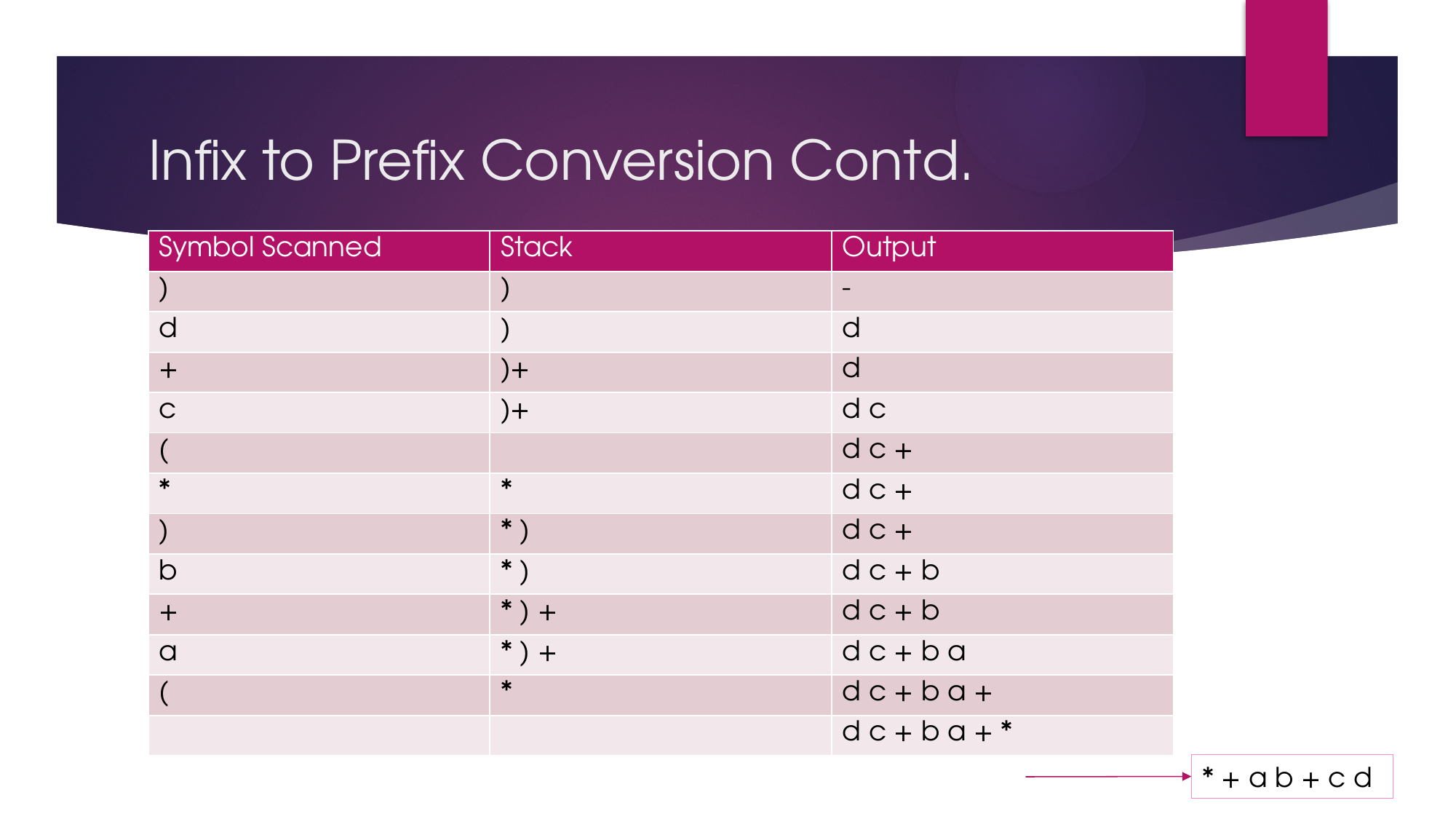

# Infix to Prefix Conversion Contd.
| Symbol Scanned | Stack | Output |
| --- | --- | --- |
| ) | ) | - |
| d | ) | d |
| + | )+ | d |
| c | )+ | d c |
| ( |  | d c + |
| \* | \* | d c + |
| ) | \* ) | d c + |
| b | \* ) | d c + b |
| + | \* ) + | d c + b |
| a | \* ) + | d c + b a |
| ( | \* | d c + b a + |
|  |  | d c + b a + \* |
* + a b + c d